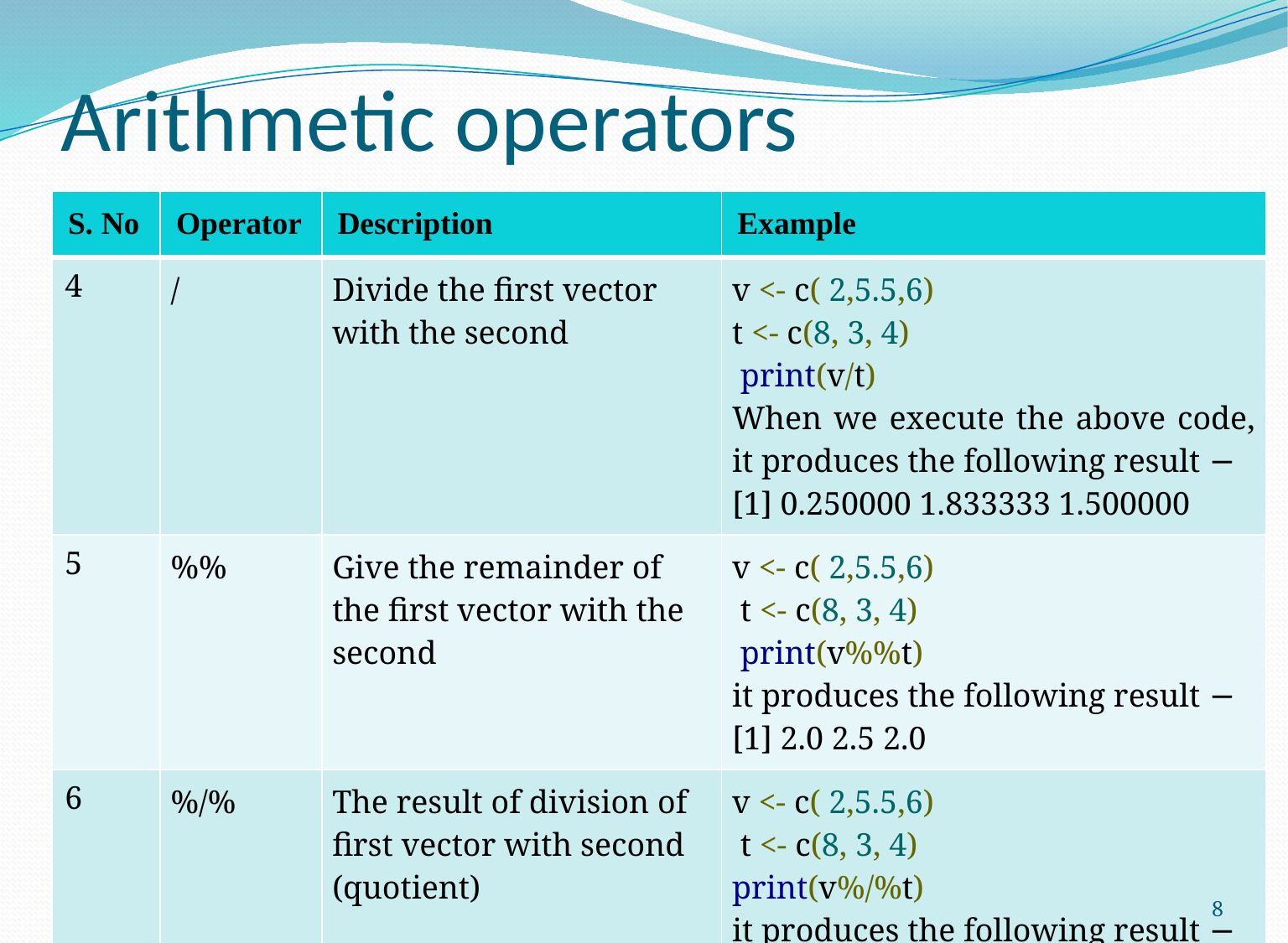

# Arithmetic operators
| S. No | Operator | Description | Example |
| --- | --- | --- | --- |
| 4 | / | Divide the first vector with the second | v <- c( 2,5.5,6) t <- c(8, 3, 4) print(v/t) When we execute the above code, it produces the following result − [1] 0.250000 1.833333 1.500000 |
| 5 | %% | Give the remainder of the first vector with the second | v <- c( 2,5.5,6) t <- c(8, 3, 4) print(v%%t) it produces the following result − [1] 2.0 2.5 2.0 |
| 6 | %/% | The result of division of first vector with second (quotient) | v <- c( 2,5.5,6) t <- c(8, 3, 4) print(v%/%t) it produces the following result − [1] 0 1 1 |
8